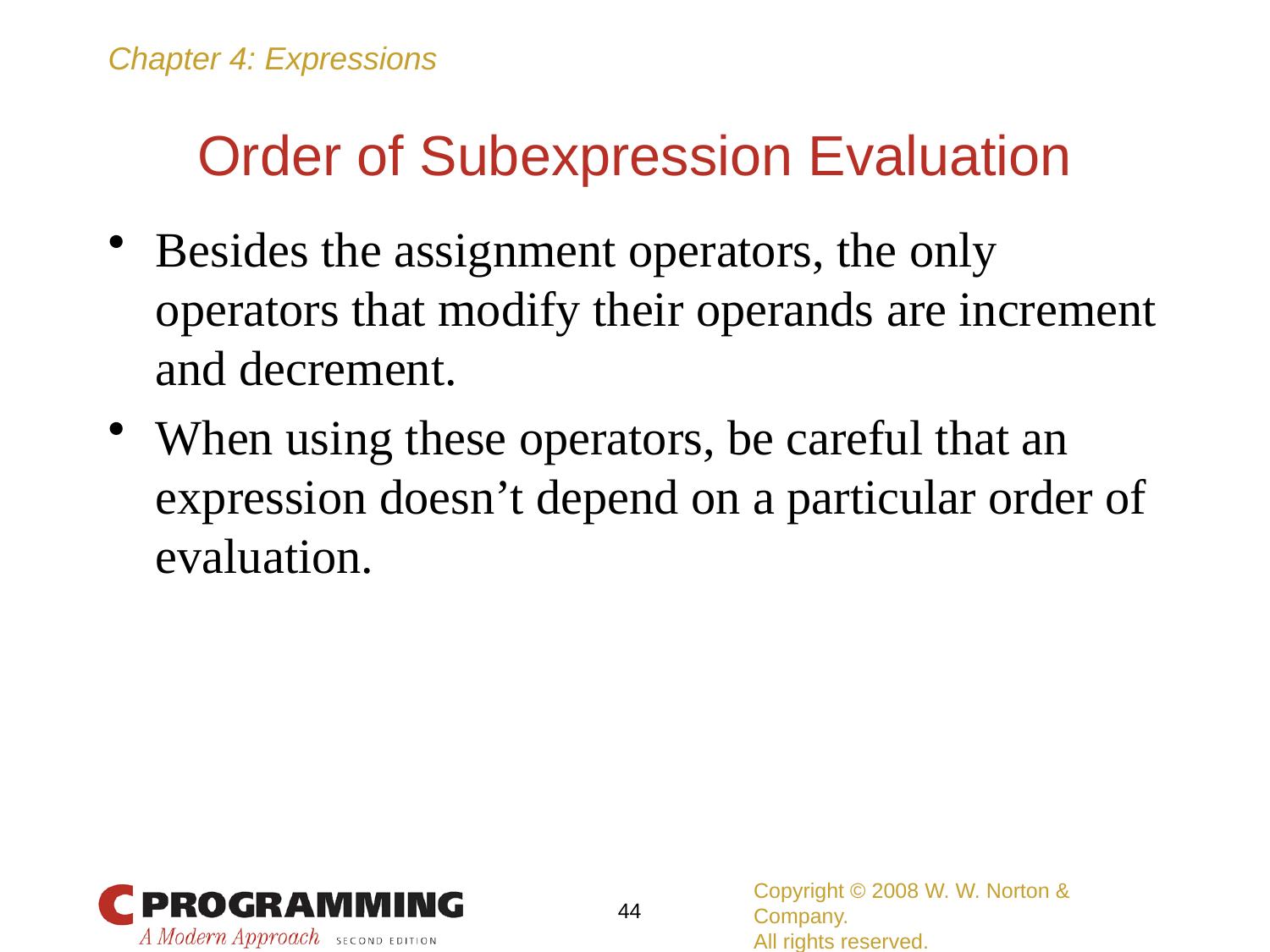

# Order of Subexpression Evaluation
Besides the assignment operators, the only operators that modify their operands are increment and decrement.
When using these operators, be careful that an expression doesn’t depend on a particular order of evaluation.

Copyright © 2008 W. W. Norton & Company.
All rights reserved.
44